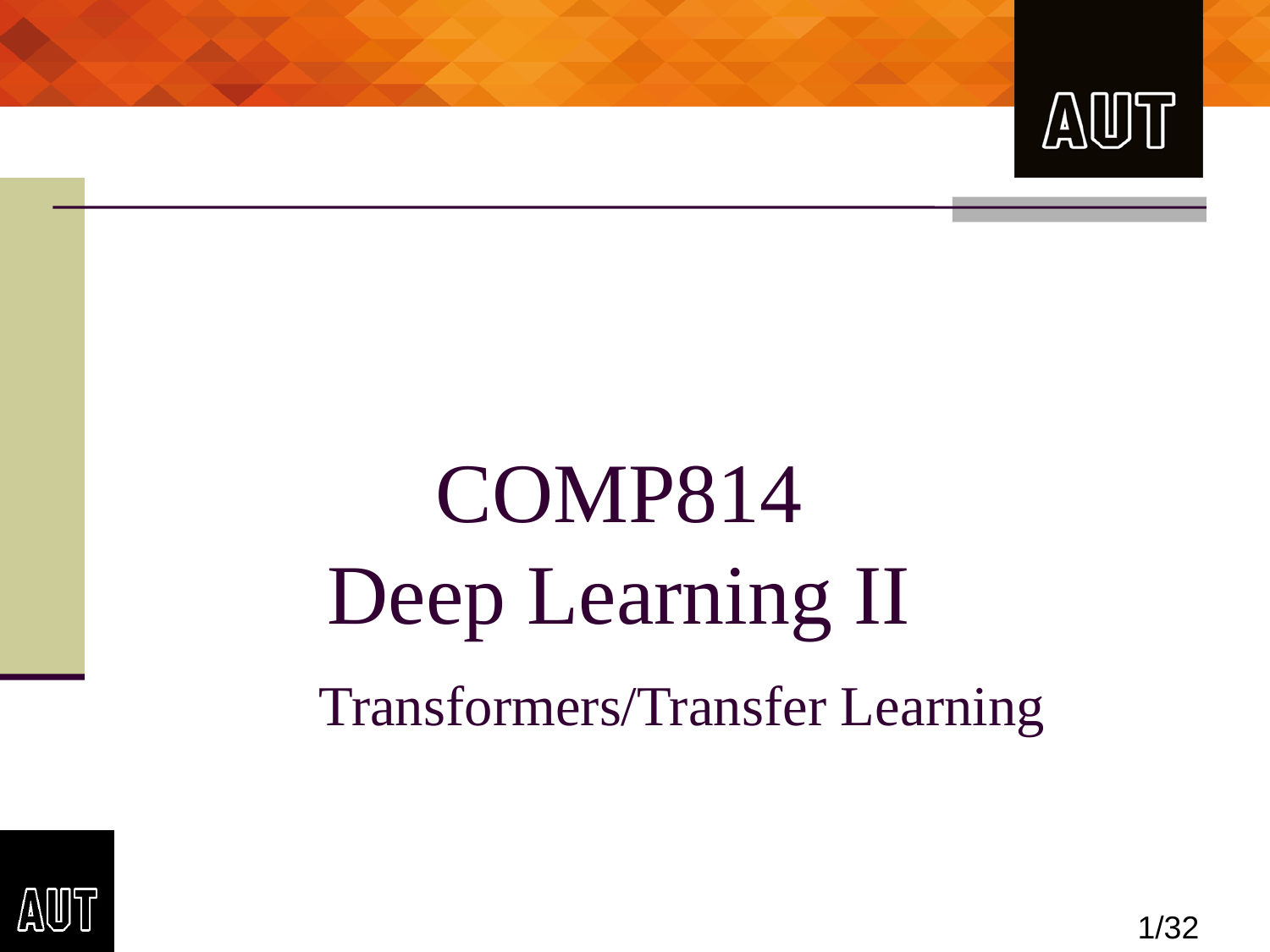

# COMP814 Deep Learning II Transformers/Transfer Learning